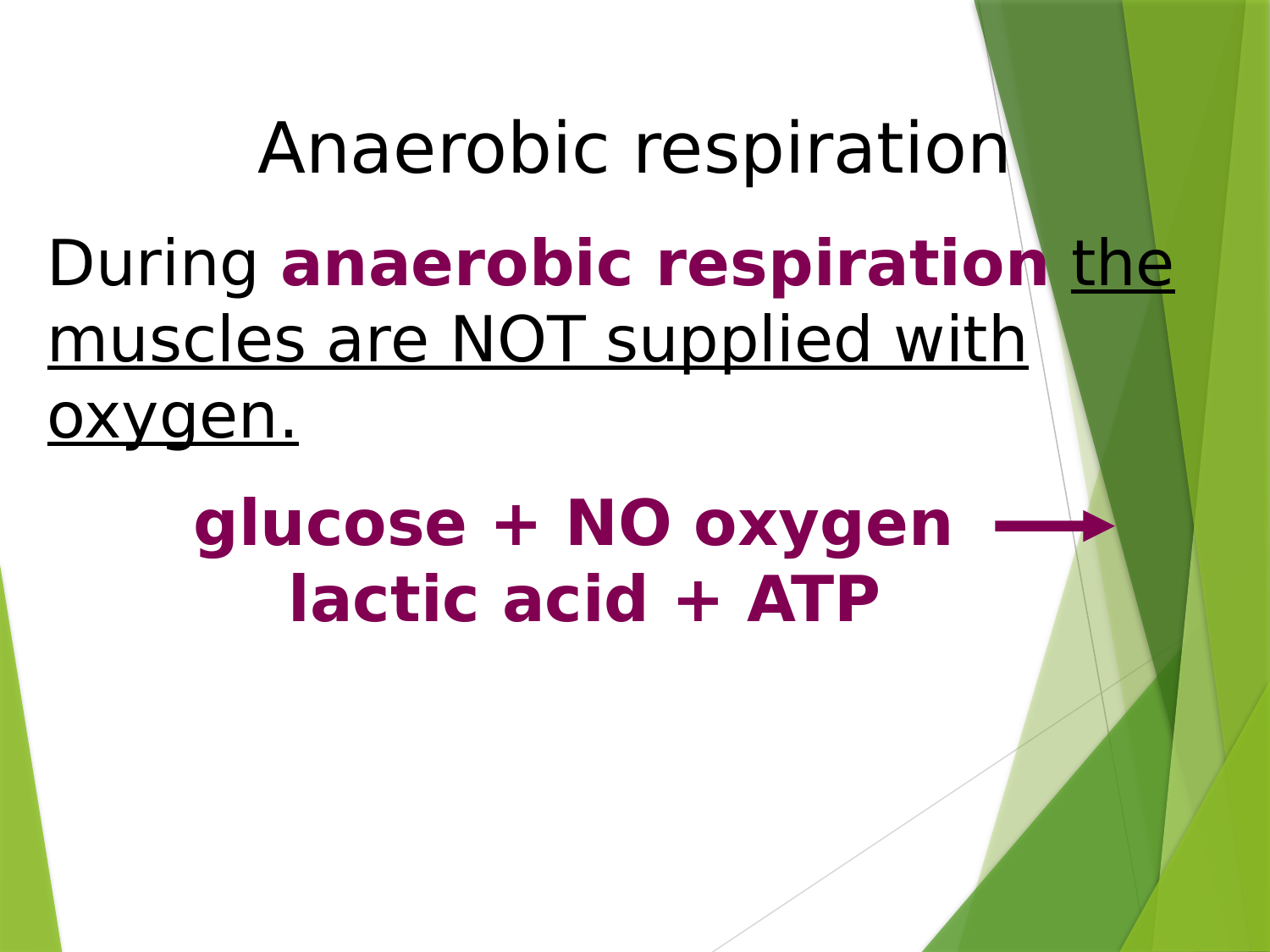

Respiration 11
Anaerobic respiration
During anaerobic respiration the muscles are NOT supplied with oxygen.
glucose + NO oxygen
lactic acid + ATP